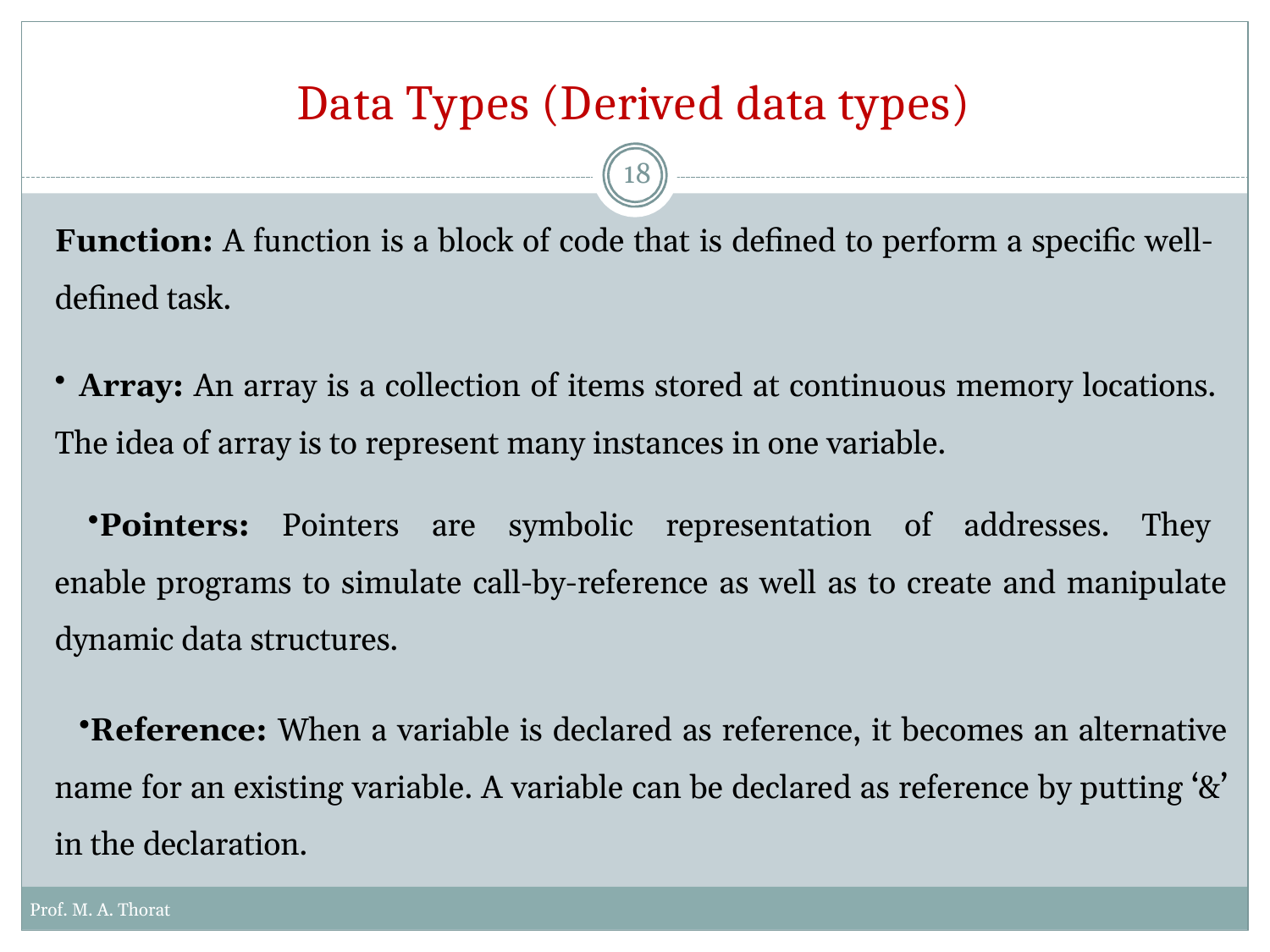

# Data Types (Derived data types)
18
Function: A function is a block of code that is defined to perform a specific well- defined task.

Array: An array is a collection of items stored at continuous memory locations.
The idea of array is to represent many instances in one variable.
Pointers:  Pointers  are  symbolic  representation  of  addresses.  They  enable programs to simulate call-by-reference as well as to create and manipulate dynamic data structures.
Reference: When a variable is declared as reference, it becomes an alternative name for an existing variable. A variable can be declared as reference by putting ‘&’ in the declaration.
Prof. M. A. Thorat